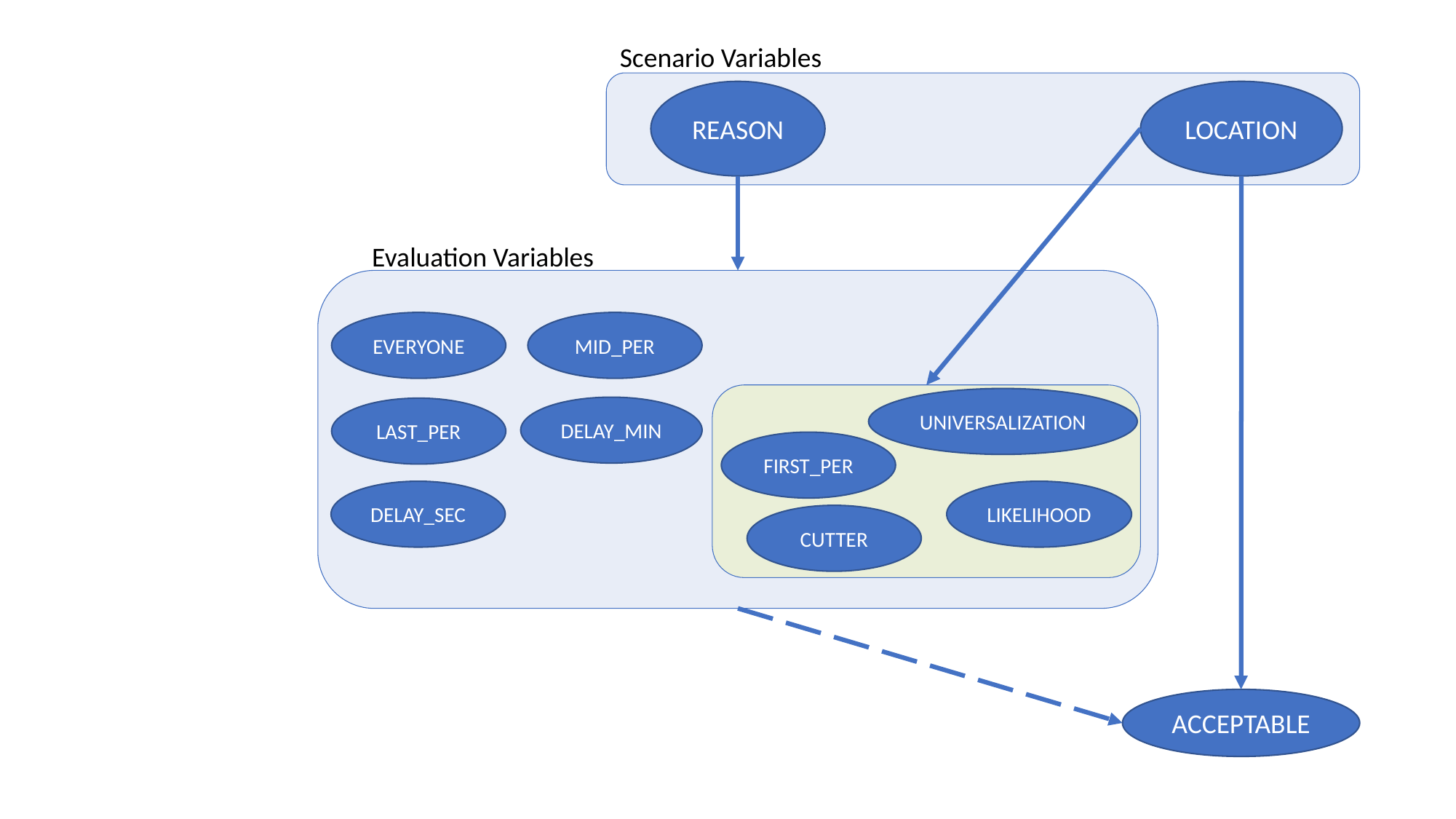

Scenario Variables

REASON
LOCATION
Evaluation Variables

EVERYONE
MID_PER

UNIVERSALIZATION
DELAY_MIN
LAST_PER
FIRST_PER
DELAY_SEC
LIKELIHOOD
CUTTER
ACCEPTABLE